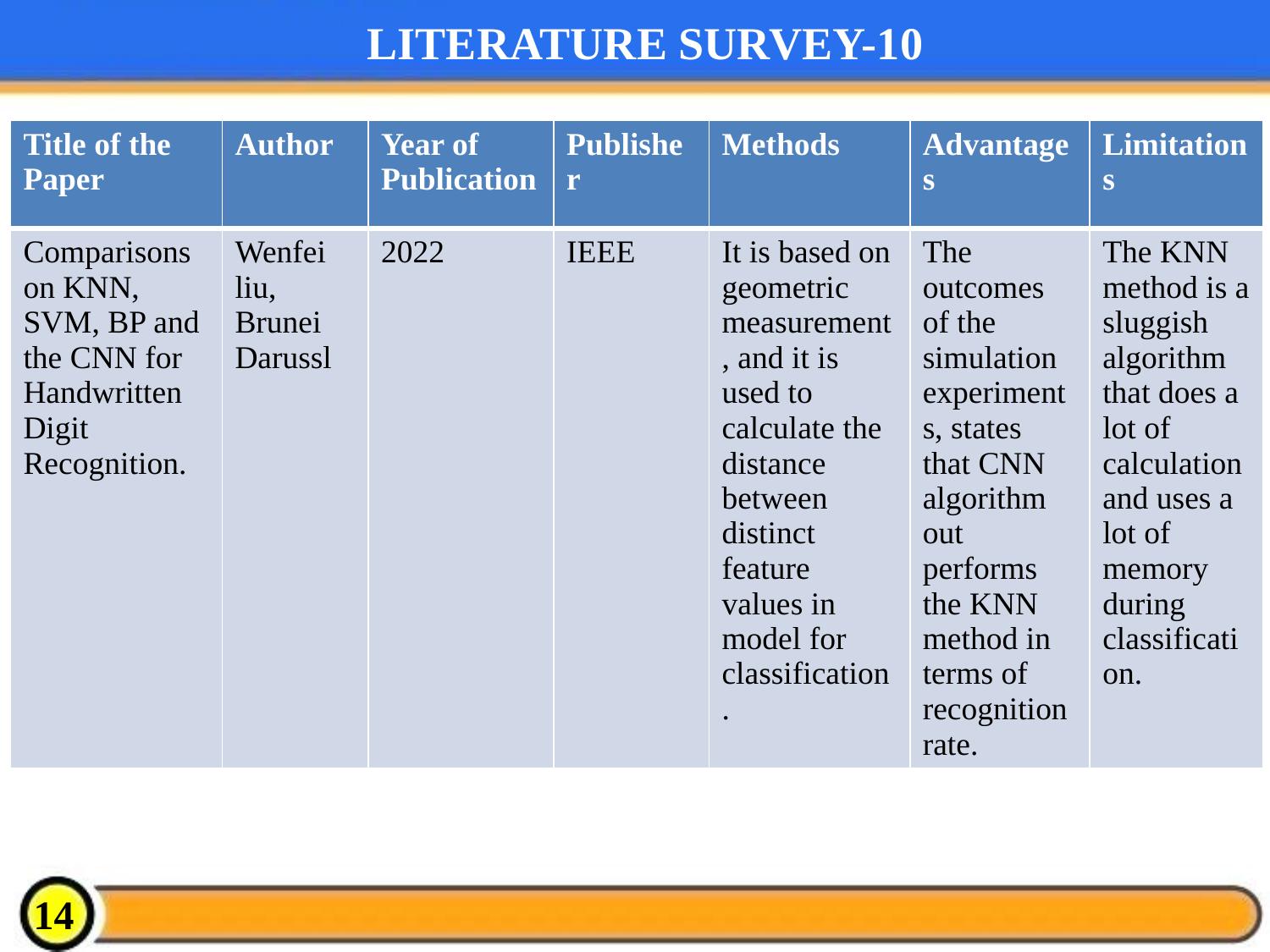

# LITERATURE SURVEY-10
| Title of the Paper | Author | Year of Publication | Publisher | Methods | Advantages | Limitations |
| --- | --- | --- | --- | --- | --- | --- |
| Comparisons on KNN, SVM, BP and the CNN for Handwritten Digit Recognition. | Wenfei liu, Brunei Darussl | 2022 | IEEE | It is based on geometric measurement, and it is used to calculate the distance between distinct feature values in model for classification. | The outcomes of the simulation experiments, states that CNN algorithm out performs the KNN method in terms of recognition rate. | The KNN method is a sluggish algorithm that does a lot of calculation and uses a lot of memory during classification. |
14